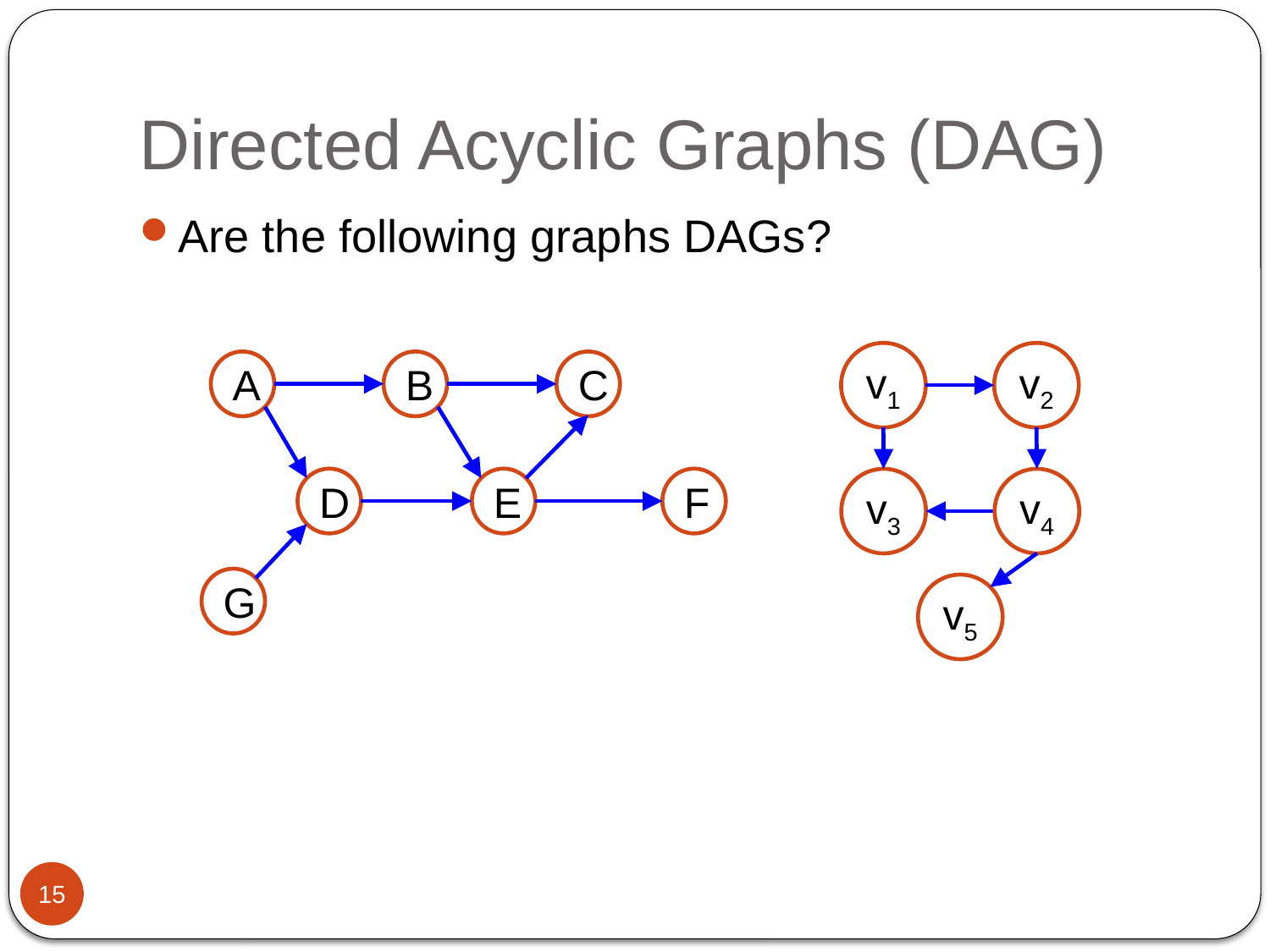

# Directed Acyclic Graphs (DAG)
Are the following graphs DAGs?
v1
v2
v3
v4
v5
B
A
C
F
D
E
G
15